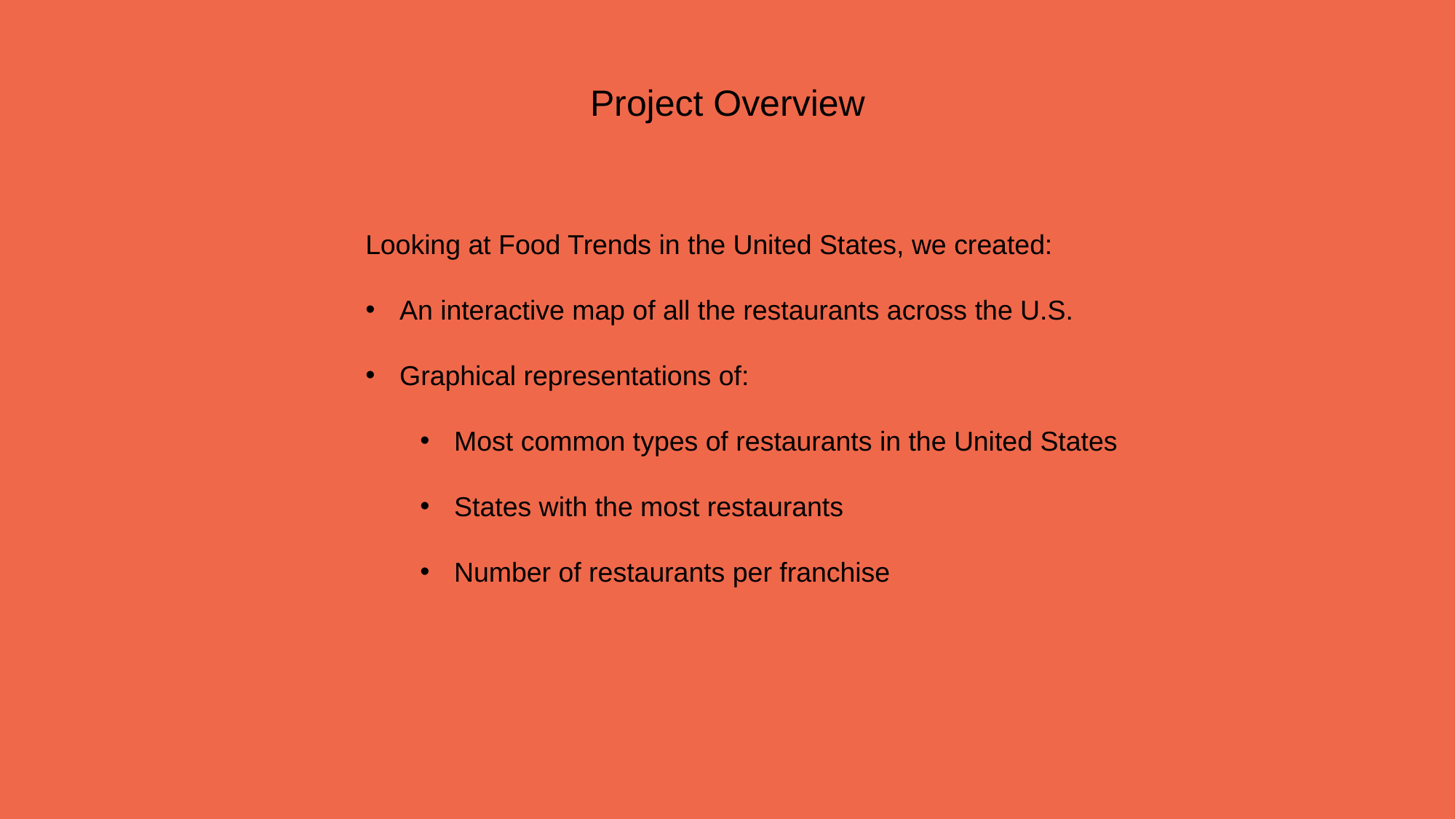

Project Overview
Looking at Food Trends in the United States, we created:

An interactive map of all the restaurants across the U.S.

Graphical representations of:

Most common types of restaurants in the United States

States with the most restaurants

Number of restaurants per franchise